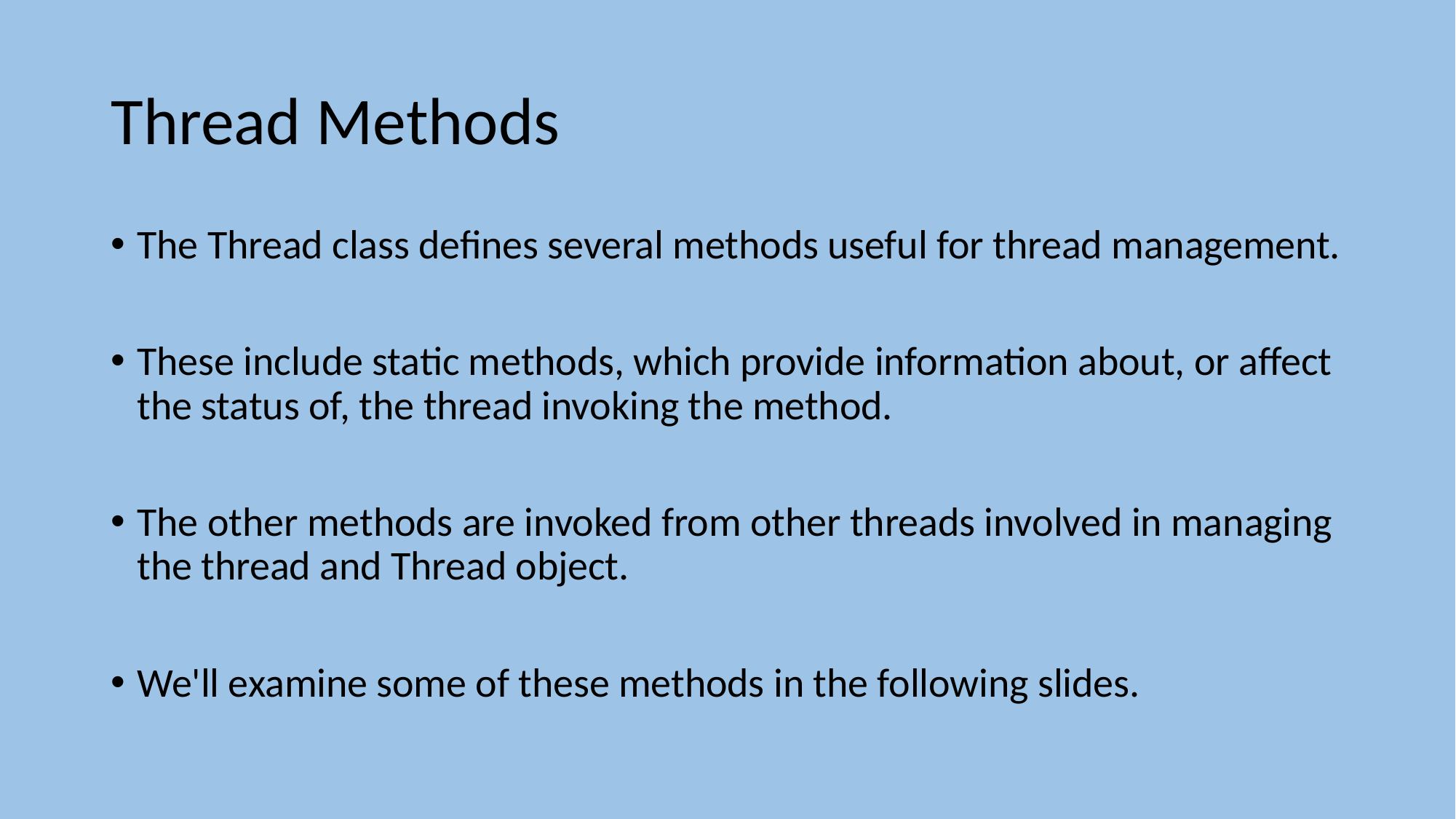

# Thread Methods
The Thread class defines several methods useful for thread management.

These include static methods, which provide information about, or affect the status of, the thread invoking the method.

The other methods are invoked from other threads involved in managing the thread and Thread object.

We'll examine some of these methods in the following slides.